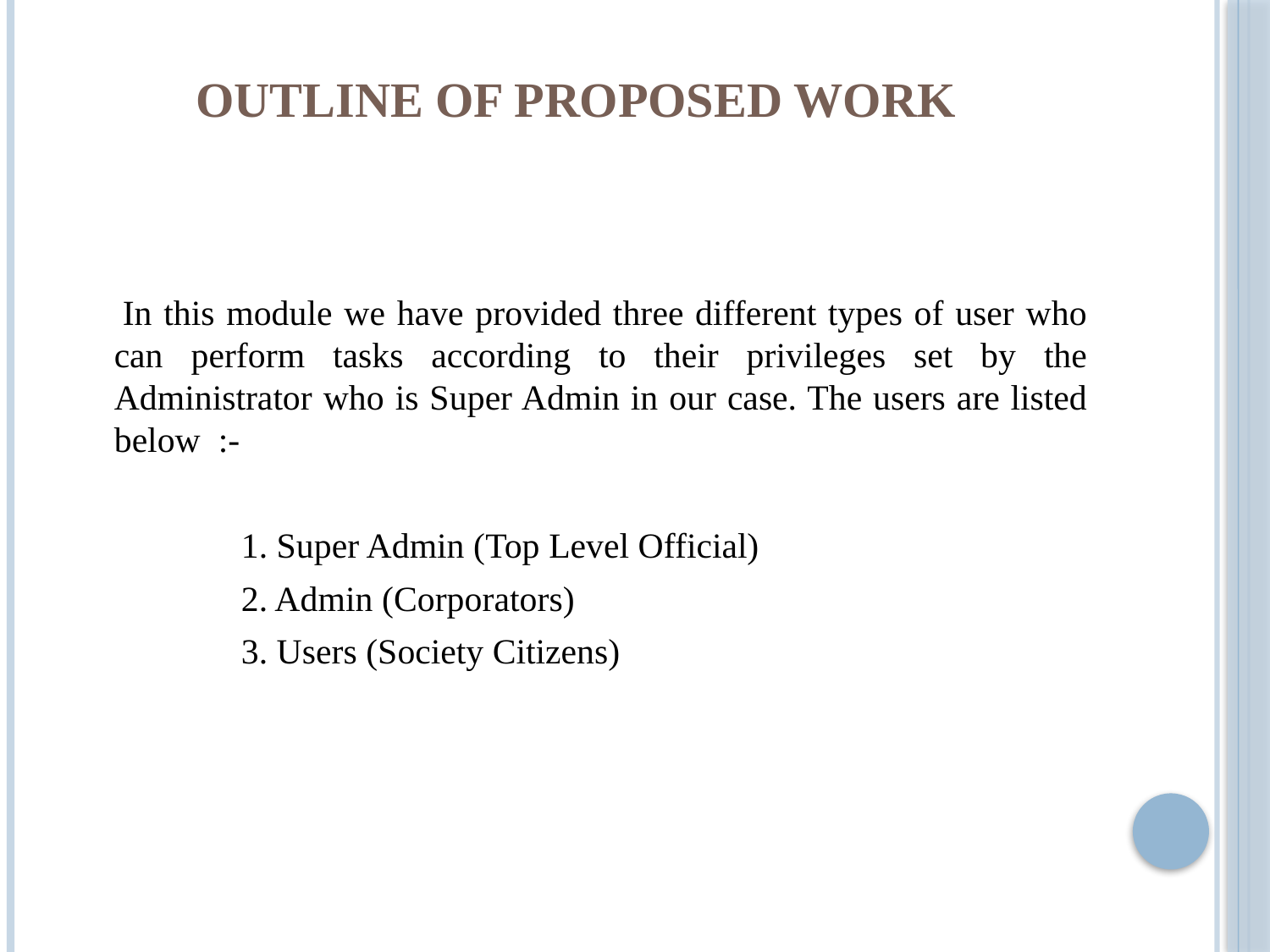

# Outline of Proposed Work

    In this module we have provided three different types of user who can perform tasks according to their privileges set by the Administrator who is Super Admin in our case. The users are listed below  :-

		1. Super Admin (Top Level Official)
		2. Admin (Corporators)
		3. Users (Society Citizens)